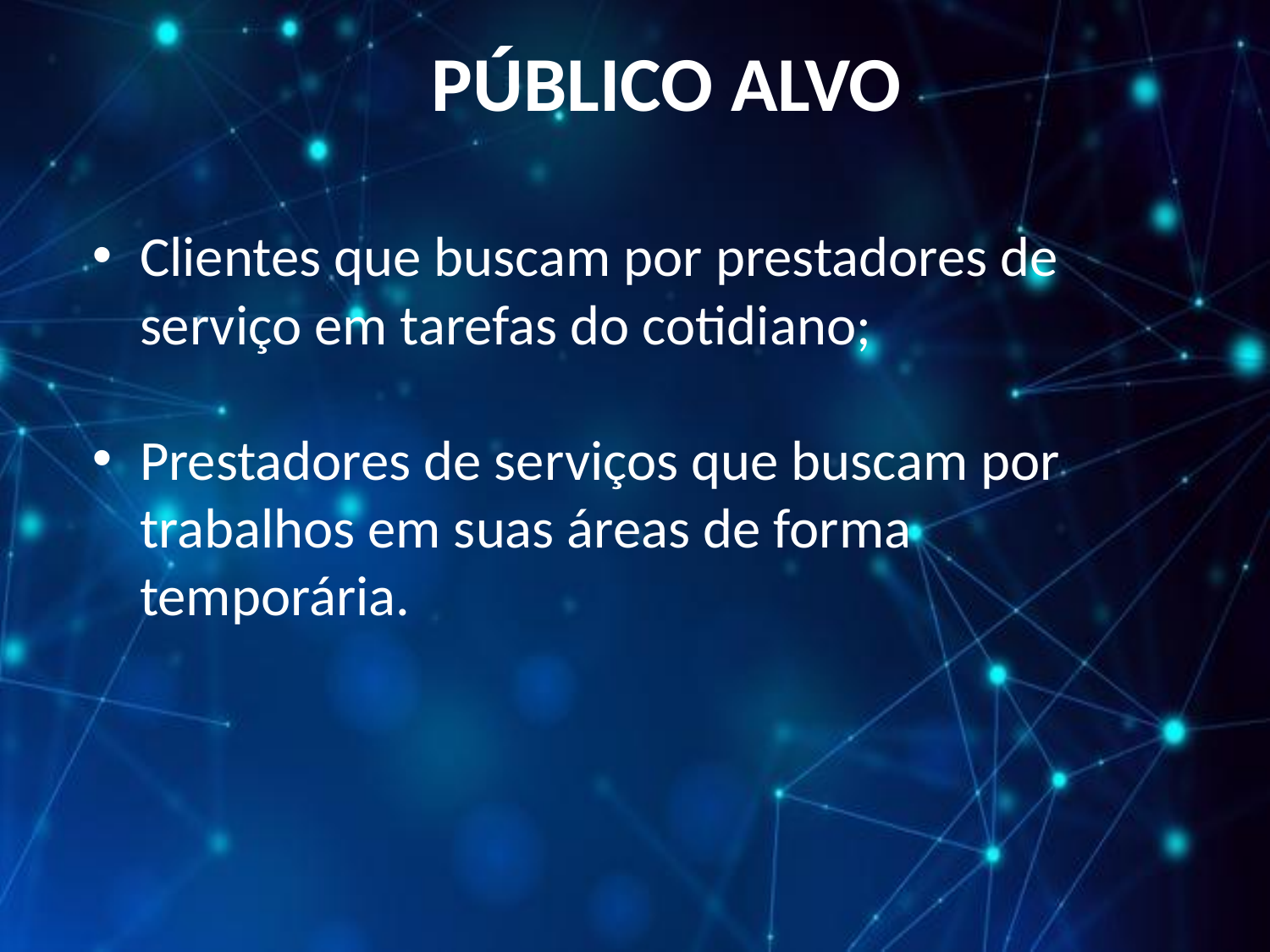

PÚBLICO ALVO

Clientes que buscam por prestadores de serviço em tarefas do cotidiano;

Prestadores de serviços que buscam por trabalhos em suas áreas de forma temporária.